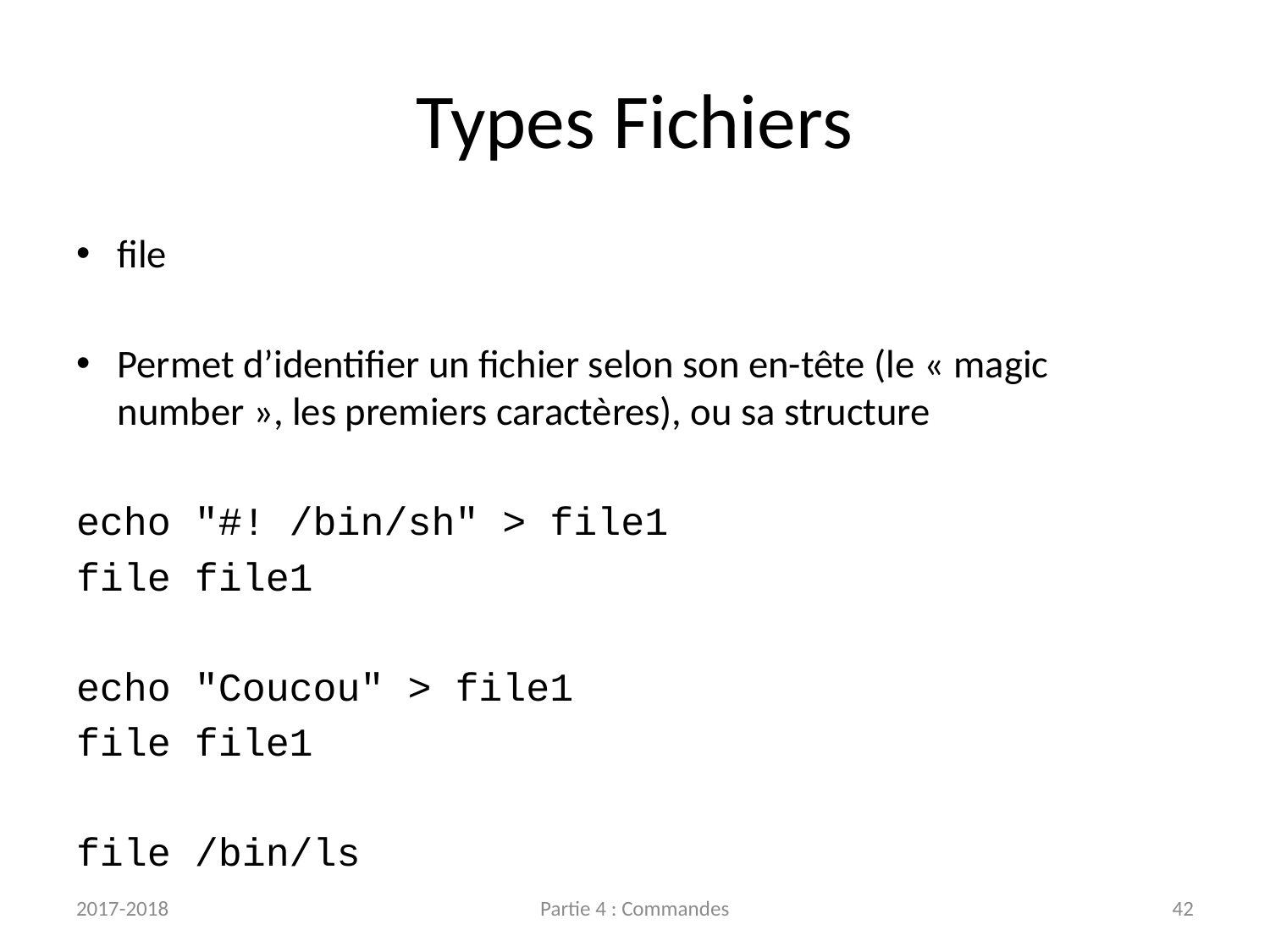

# Types Fichiers
file

Permet d’identifier un fichier selon son en-tête (le « magic number », les premiers caractères), ou sa structure

echo "#! /bin/sh" > file1
file file1

echo "Coucou" > file1
file file1

file /bin/ls
2017-2018
Partie 4 : Commandes
42